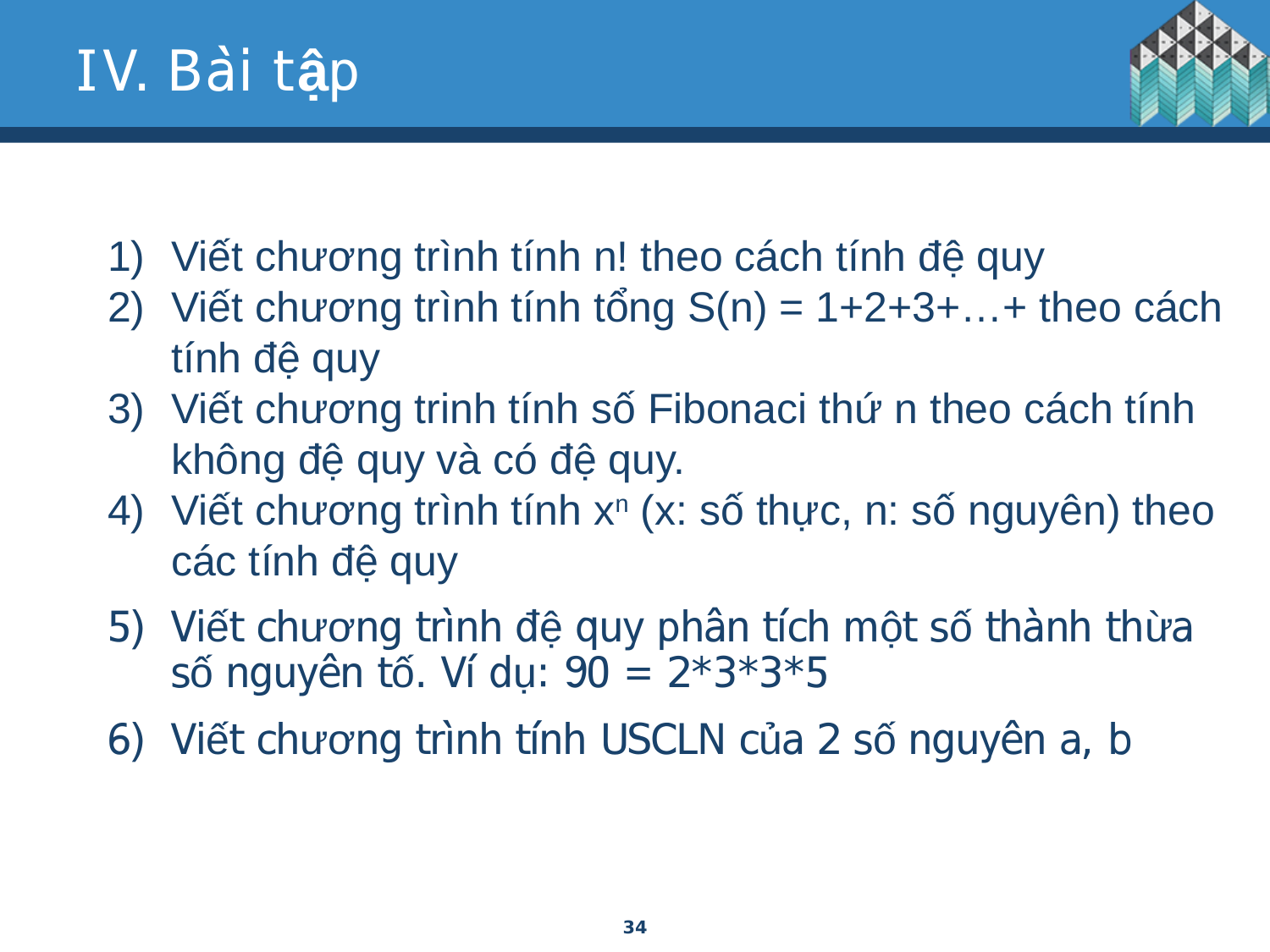

# IV. Bài tập
Viết chương trình tính n! theo cách tính đệ quy
Viết chương trình tính tổng S(n) = 1+2+3+…+ theo cách tính đệ quy
Viết chương trinh tính số Fibonaci thứ n theo cách tính không đệ quy và có đệ quy.
Viết chương trình tính xn (x: số thực, n: số nguyên) theo các tính đệ quy
Viết chương trình đệ quy phân tích một số thành thừa số nguyên tố. Ví dụ: 90 = 2*3*3*5
Viết chương trình tính USCLN của 2 số nguyên a, b

34